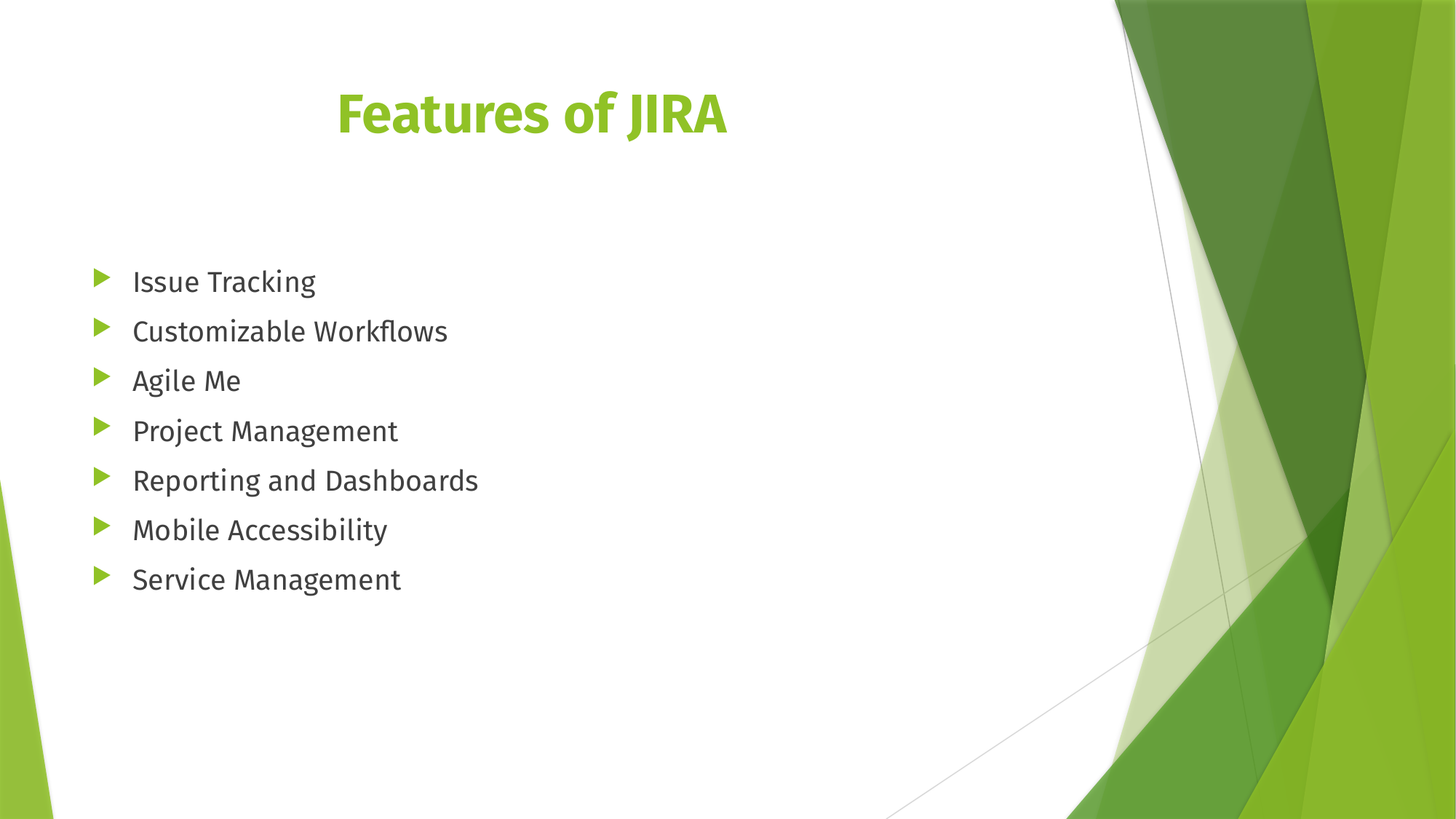

# Features of JIRA
Issue Tracking
Customizable Workflows
Agile Me
Project Management
Reporting and Dashboards
Mobile Accessibility
Service Management